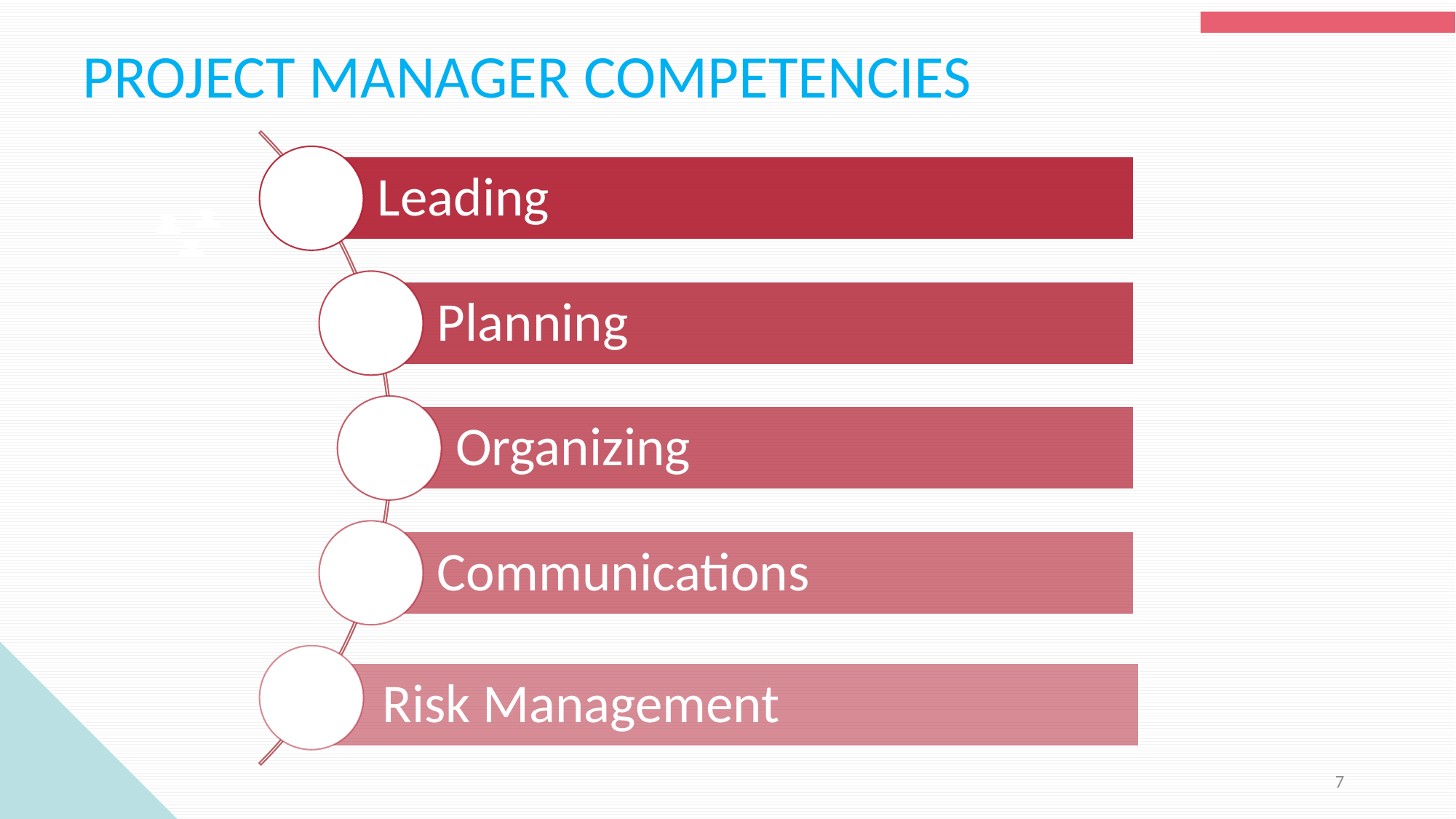

PROJECT MANAGER COMPETENCIES
Leading
Planning
Organizing
Communications
Risk Management

7